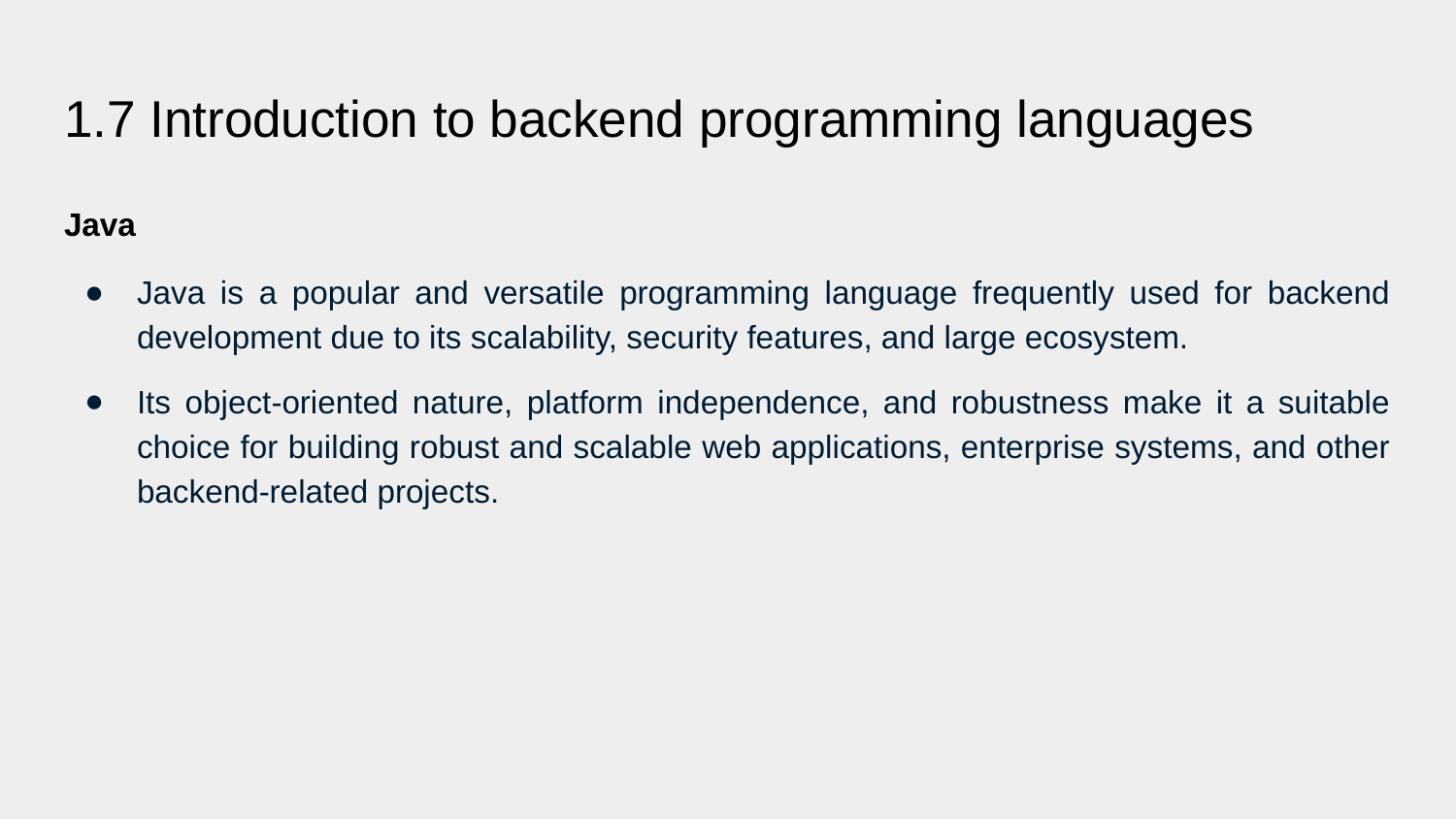

# 1.7 Introduction to backend programming languages
Java
Java is a popular and versatile programming language frequently used for backend development due to its scalability, security features, and large ecosystem.
Its object-oriented nature, platform independence, and robustness make it a suitable choice for building robust and scalable web applications, enterprise systems, and other backend-related projects.